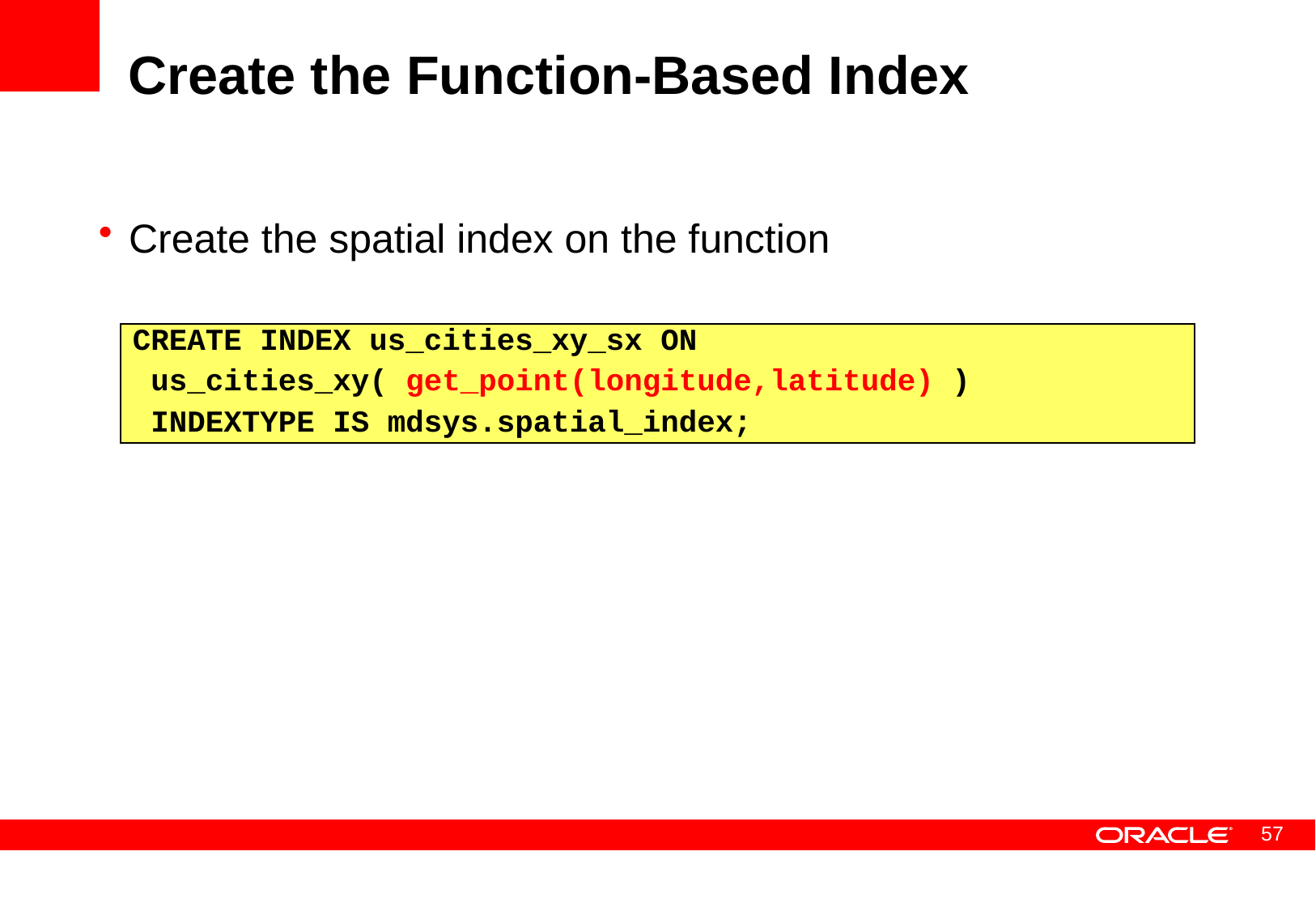

# Create the Function-Based Index
Create the spatial index on the function
CREATE INDEX us_cities_xy_sx ON
 us_cities_xy( get_point(longitude,latitude) )
 INDEXTYPE IS mdsys.spatial_index;